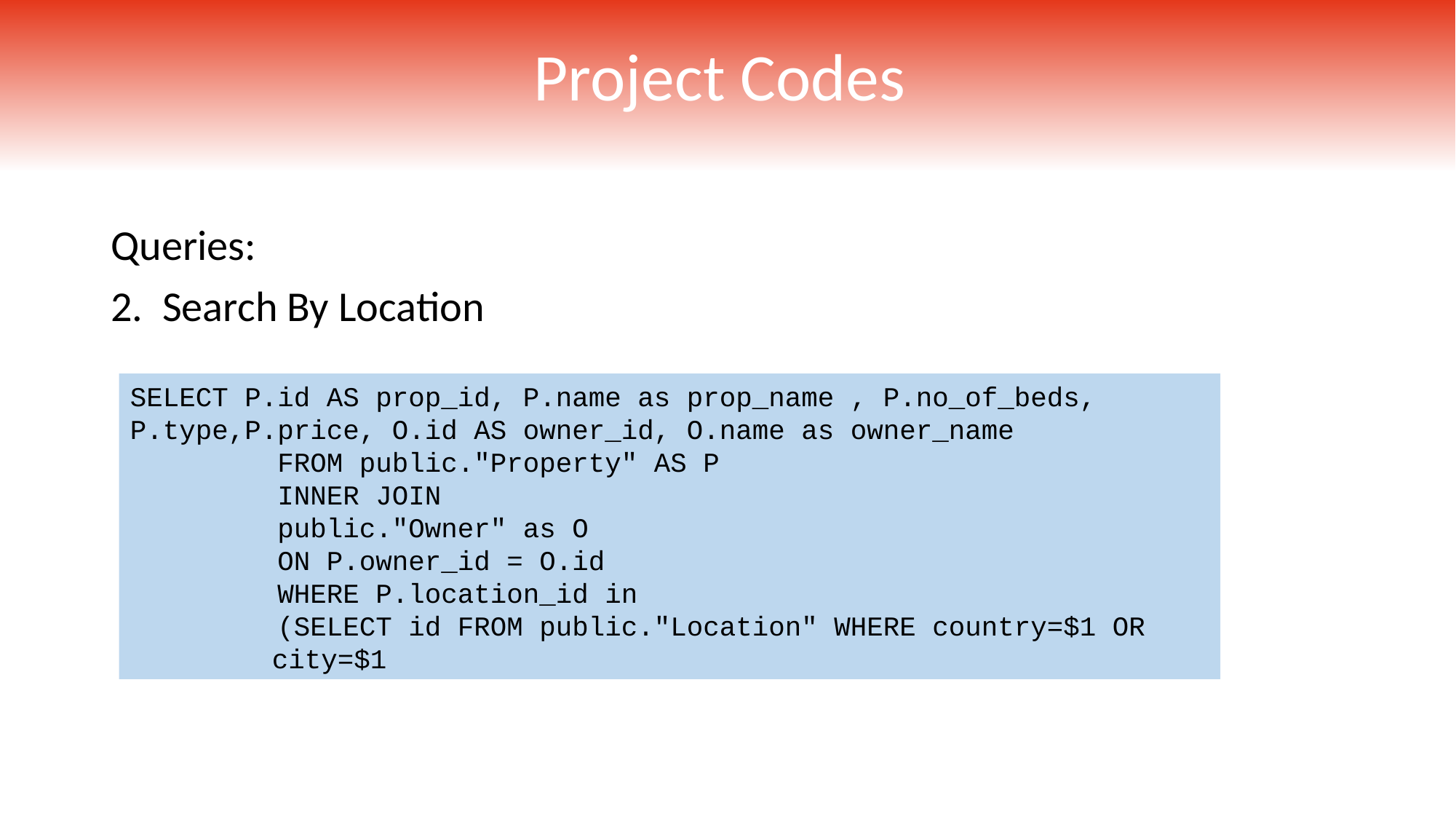

# Project Codes
Queries:
2.  Search By Location

SELECT P.id AS prop_id, P.name as prop_name , P.no_of_beds, P.type,P.price, O.id AS owner_id, O.name as owner_name
         FROM public."Property" AS P
         INNER JOIN
         public."Owner" as O
         ON P.owner_id = O.id
         WHERE P.location_id in
         (SELECT id FROM public."Location" WHERE country=$1 OR 	  city=$1